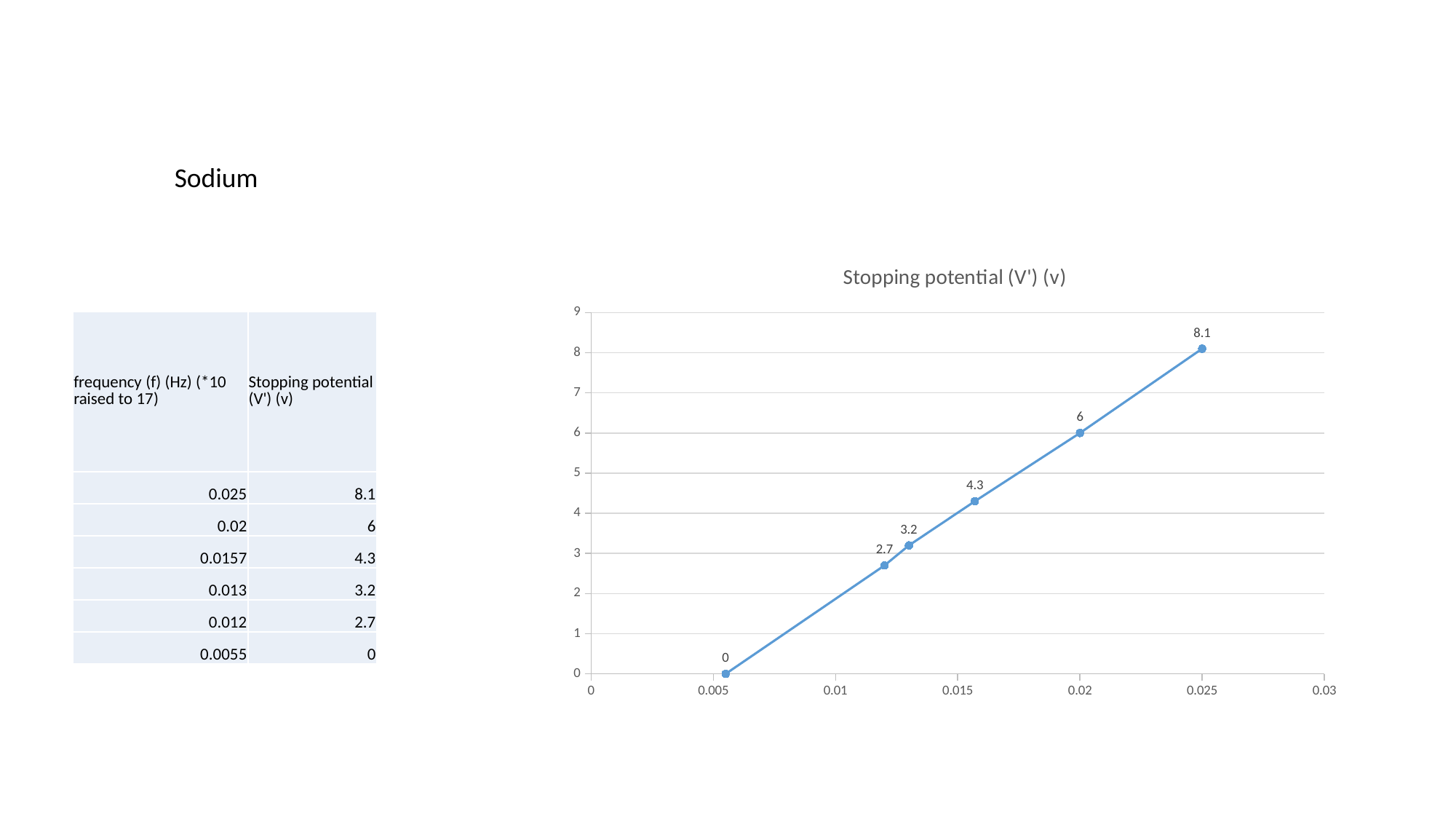

Sodium

### Chart:

| Category | Stopping potential (V') (v) |
|---|---|
| frequency (f) (Hz) (\*10 raised to 17) | Stopping potential (V') (v) |
| --- | --- |
| 0.025 | 8.1 |
| 0.02 | 6 |
| 0.0157 | 4.3 |
| 0.013 | 3.2 |
| 0.012 | 2.7 |
| 0.0055 | 0 |